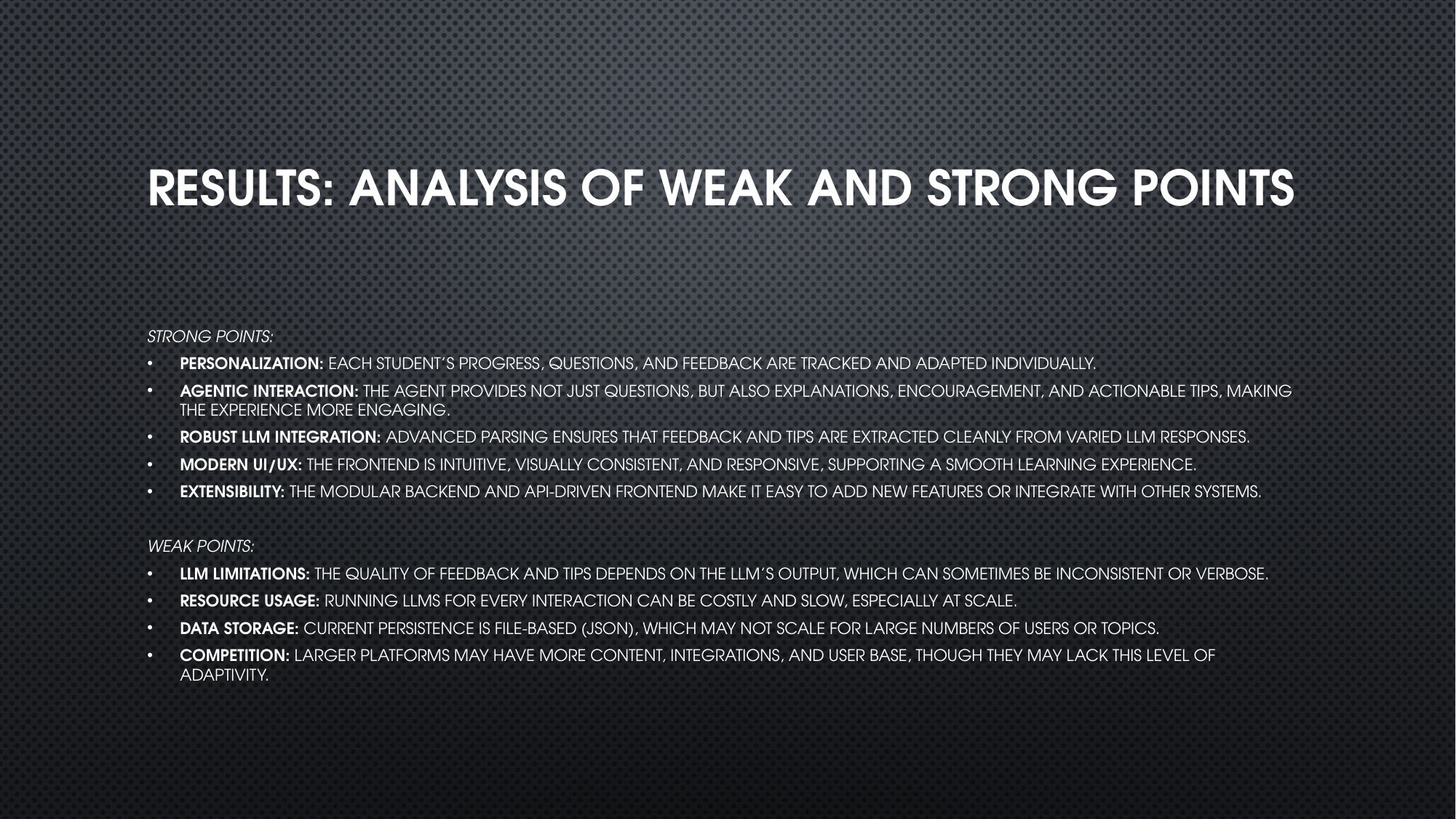

# Results: Analysis of Weak and Strong Points
Strong Points:
Personalization: Each student’s progress, questions, and feedback are tracked and adapted individually.
Agentic Interaction: The agent provides not just questions, but also explanations, encouragement, and actionable tips, making the experience more engaging.
Robust LLM Integration: Advanced parsing ensures that feedback and tips are extracted cleanly from varied LLM responses.
Modern UI/UX: The frontend is intuitive, visually consistent, and responsive, supporting a smooth learning experience.
Extensibility: The modular backend and API-driven frontend make it easy to add new features or integrate with other systems.

Weak Points:
LLM Limitations: The quality of feedback and tips depends on the LLM’s output, which can sometimes be inconsistent or verbose.
Resource Usage: Running LLMs for every interaction can be costly and slow, especially at scale.
Data Storage: Current persistence is file-based (JSON), which may not scale for large numbers of users or topics.
Competition: Larger platforms may have more content, integrations, and user base, though they may lack this level of adaptivity.